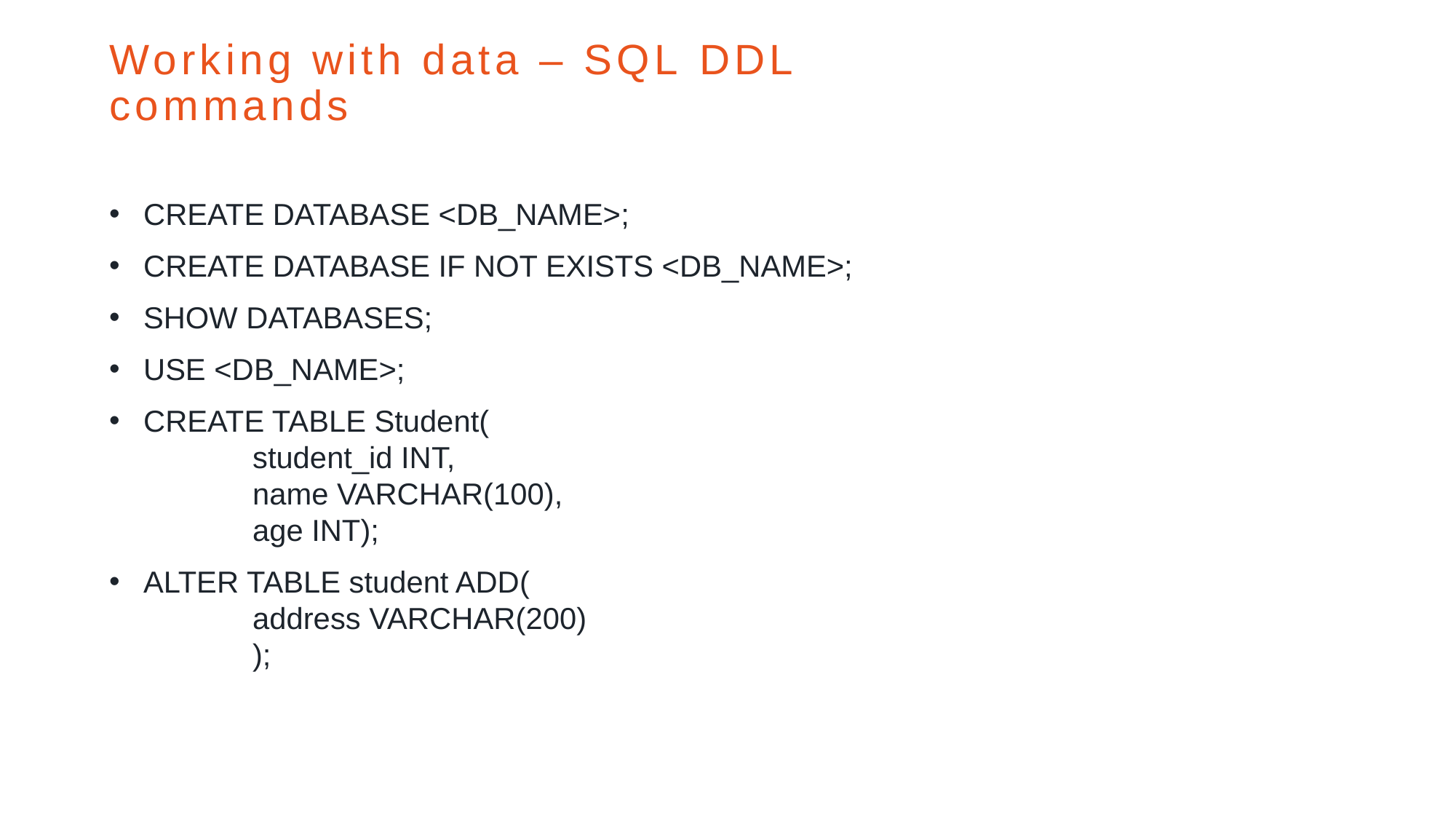

# Working with data – SQL DDL commands
CREATE DATABASE <DB_NAME>;
CREATE DATABASE IF NOT EXISTS <DB_NAME>;
SHOW DATABASES;
USE <DB_NAME>;
CREATE TABLE Student(
	student_id INT,
	name VARCHAR(100),
	age INT);
ALTER TABLE student ADD(
	address VARCHAR(200)
	);